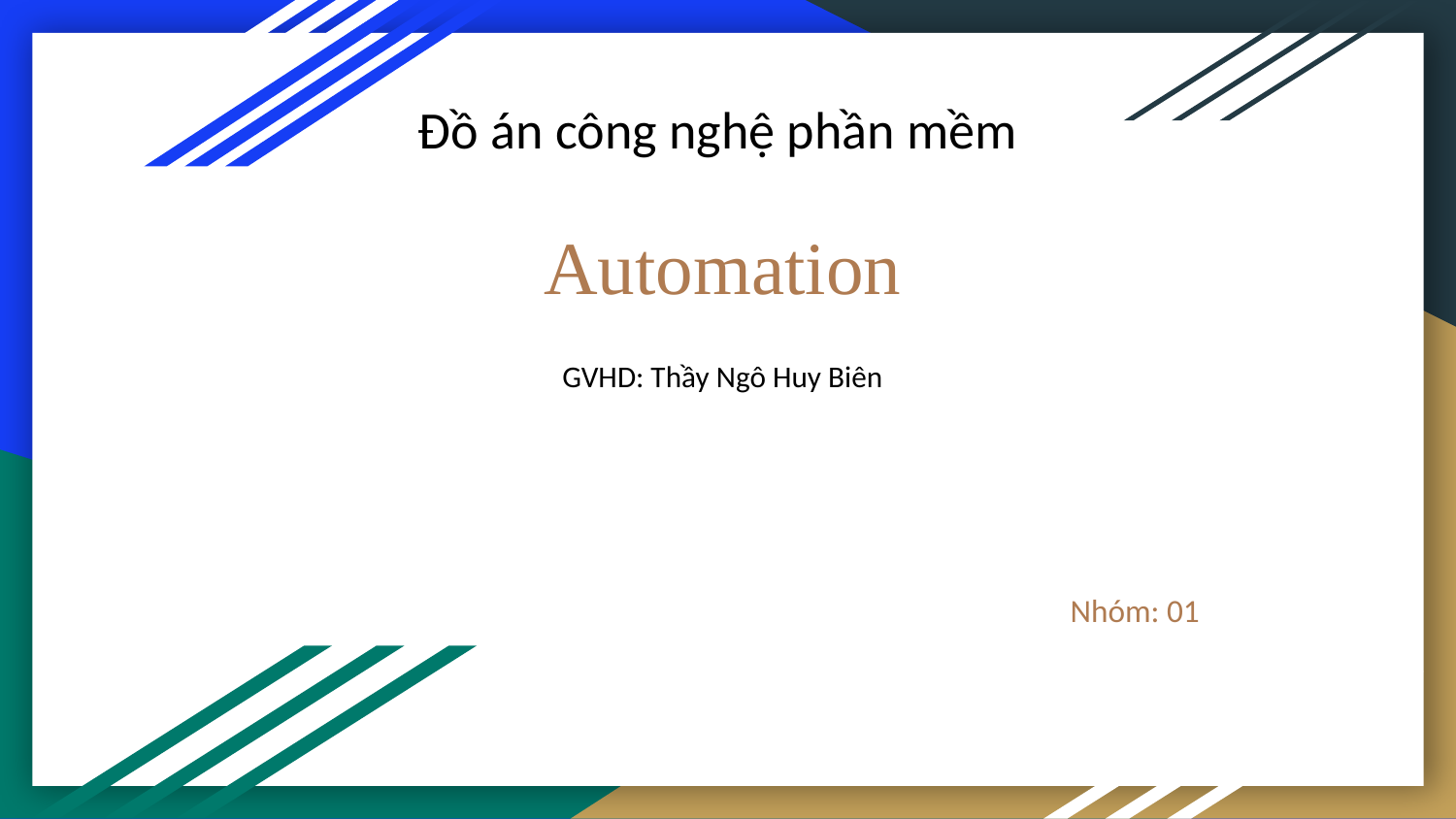

Đồ án công nghệ phần mềm
# Automation
GVHD: Thầy Ngô Huy Biên
Nhóm: 01